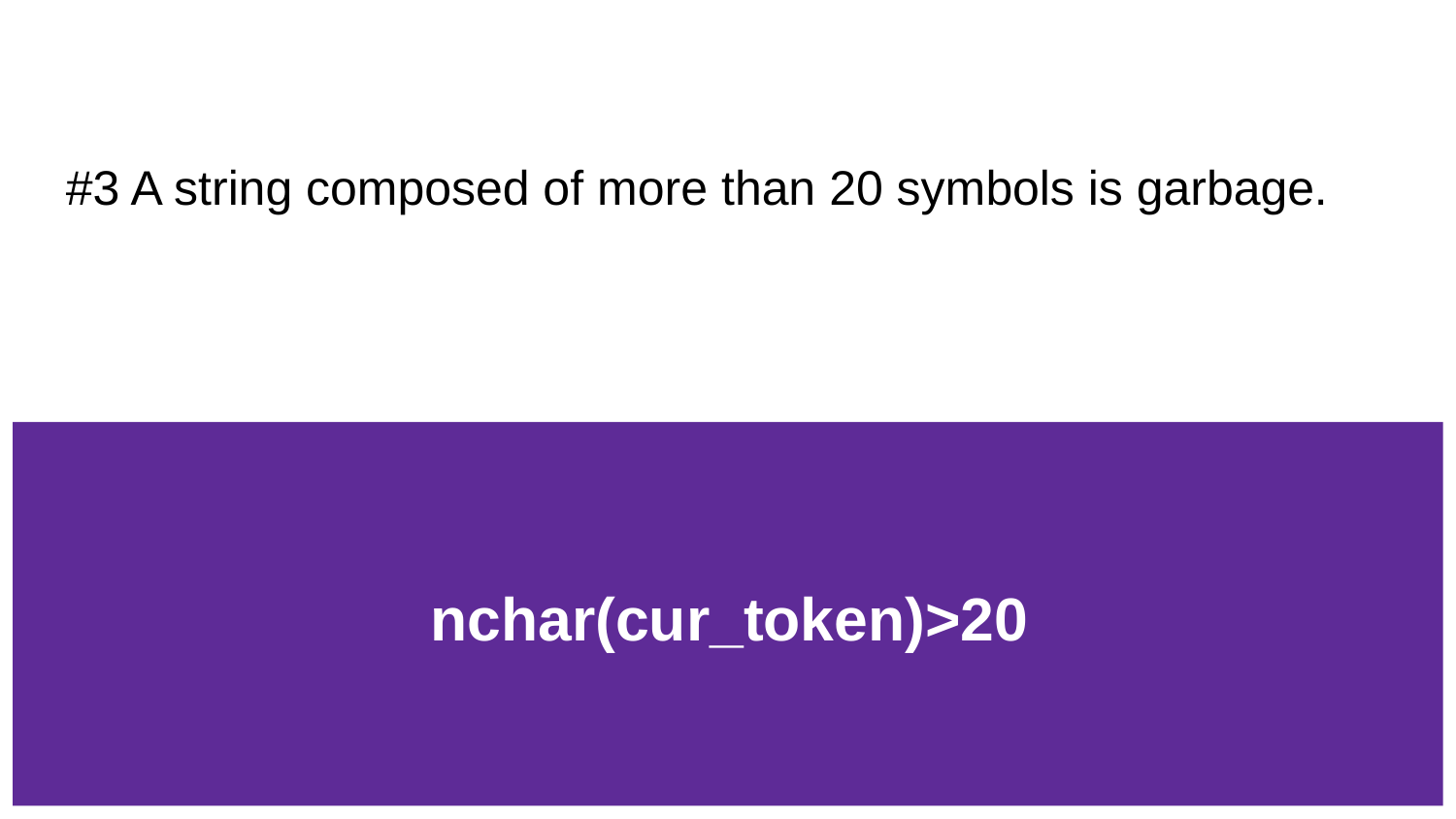

#3 A string composed of more than 20 symbols is garbage.
nchar(cur_token)>20